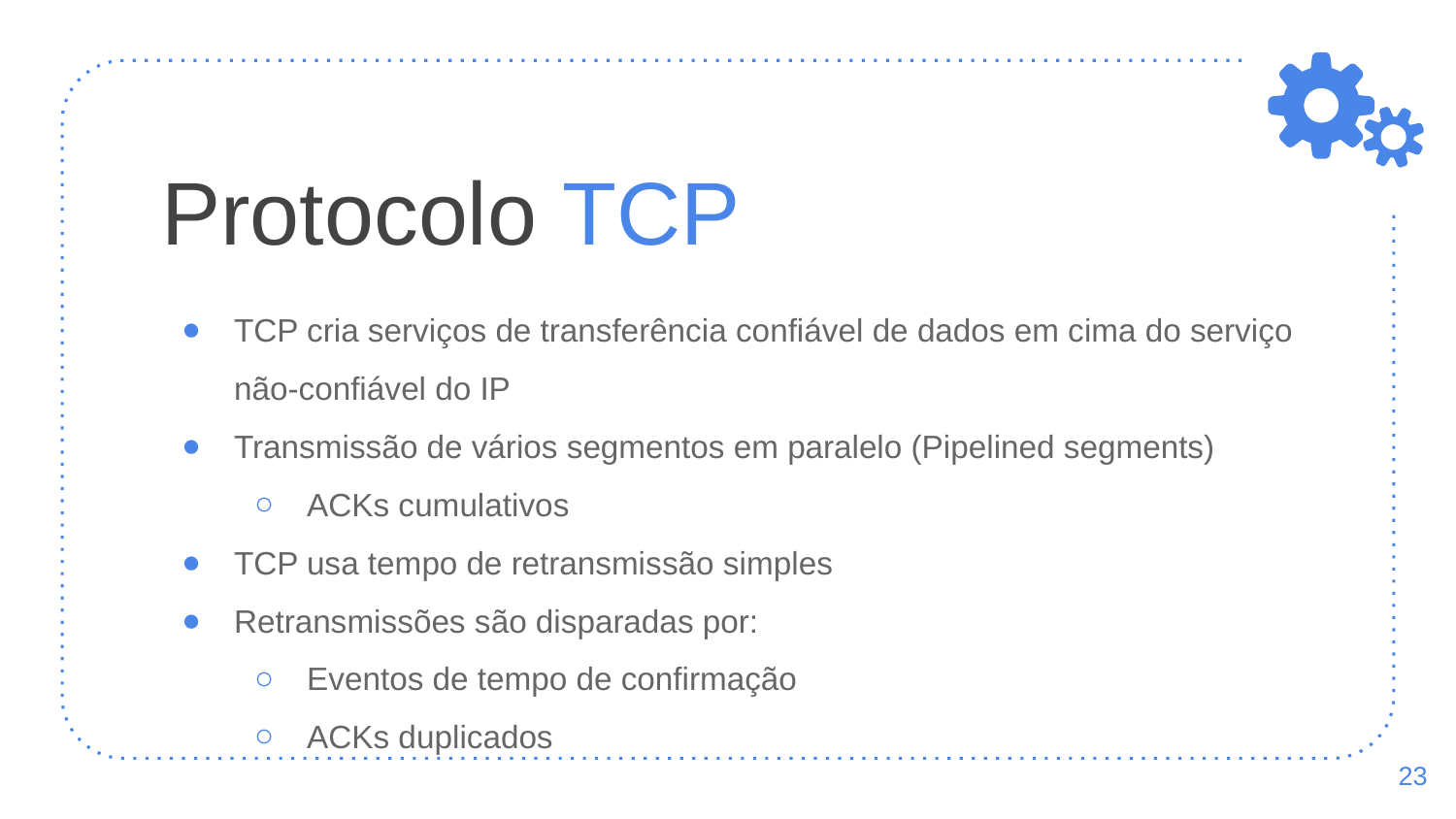

# Protocolo TCP
TCP cria serviços de transferência confiável de dados em cima do serviço não-confiável do IP
Transmissão de vários segmentos em paralelo (Pipelined segments)
ACKs cumulativos
TCP usa tempo de retransmissão simples
Retransmissões são disparadas por:
Eventos de tempo de confirmação
ACKs duplicados
23